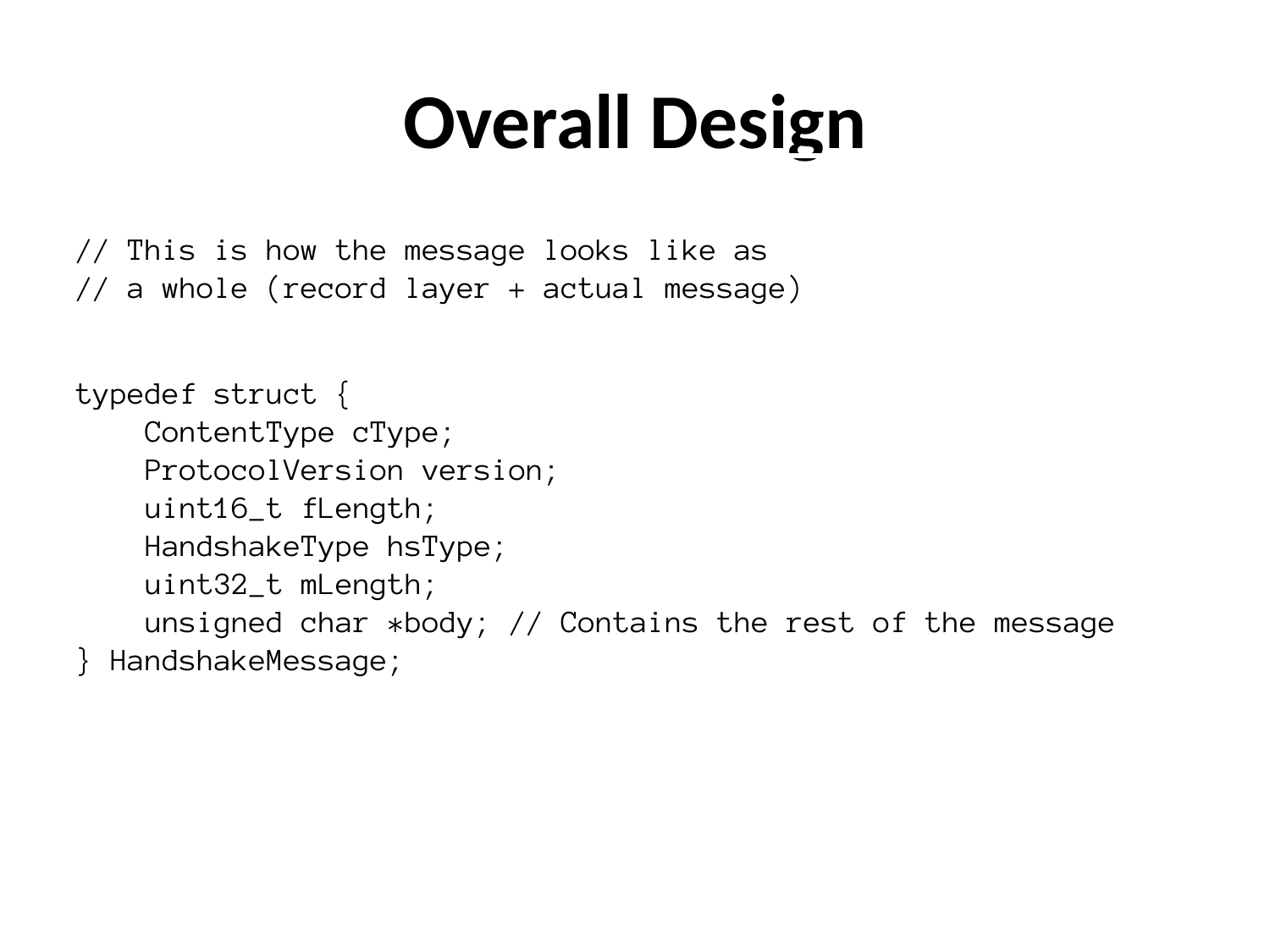

Overall Design
// This is how the message looks like as
// a whole (record layer + actual message)

typedef struct {
    ContentType cType;
    ProtocolVersion version;
    uint16_t fLength;
    HandshakeType hsType;
    uint32_t mLength;
    unsigned char *body; // Contains the rest of the message
} HandshakeMessage;